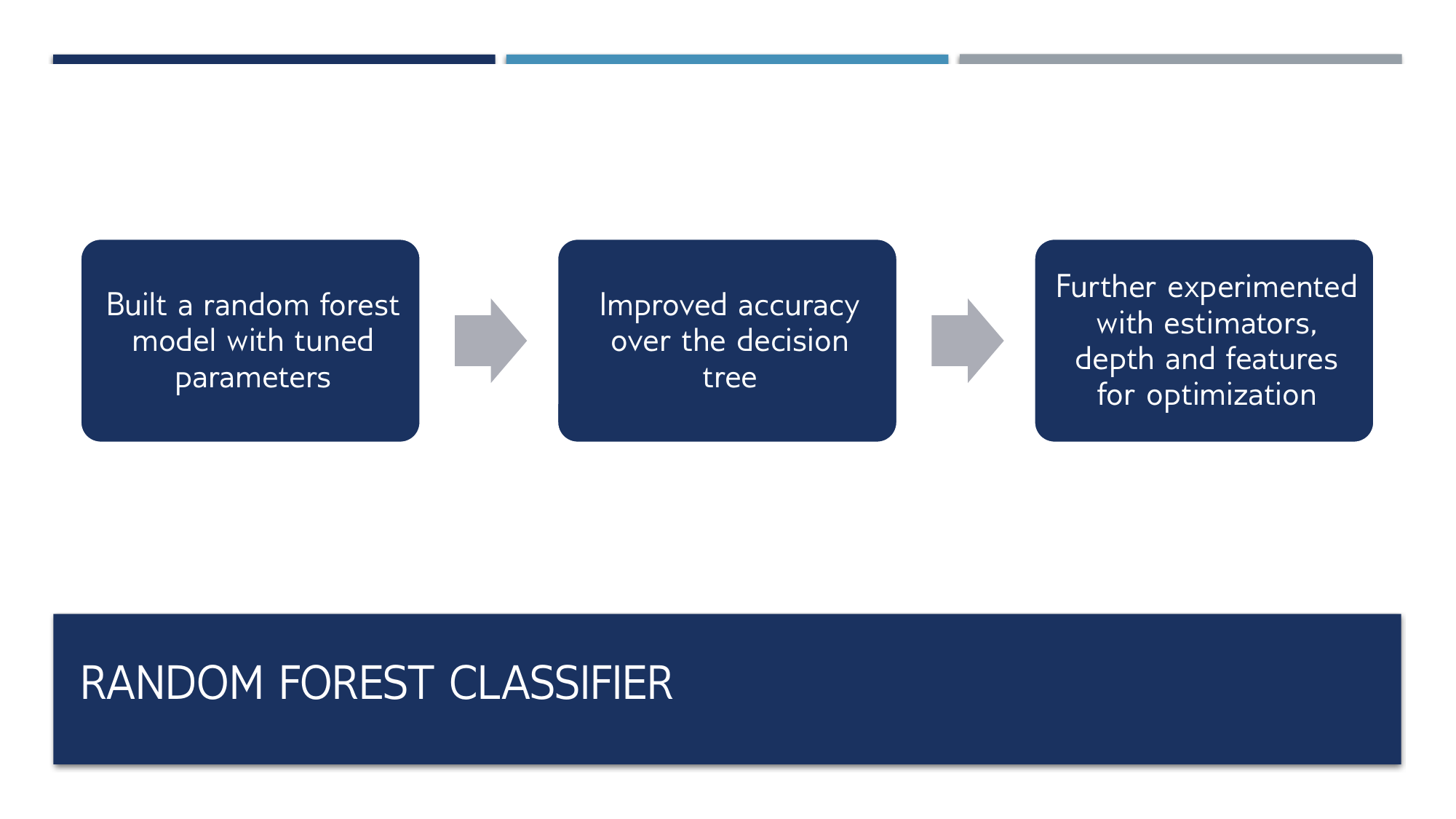

Built a random forest model with tuned parameters

Improved accuracy over the decision tree

Further experimented with estimators, depth and features for optimization

# Random forest classifier